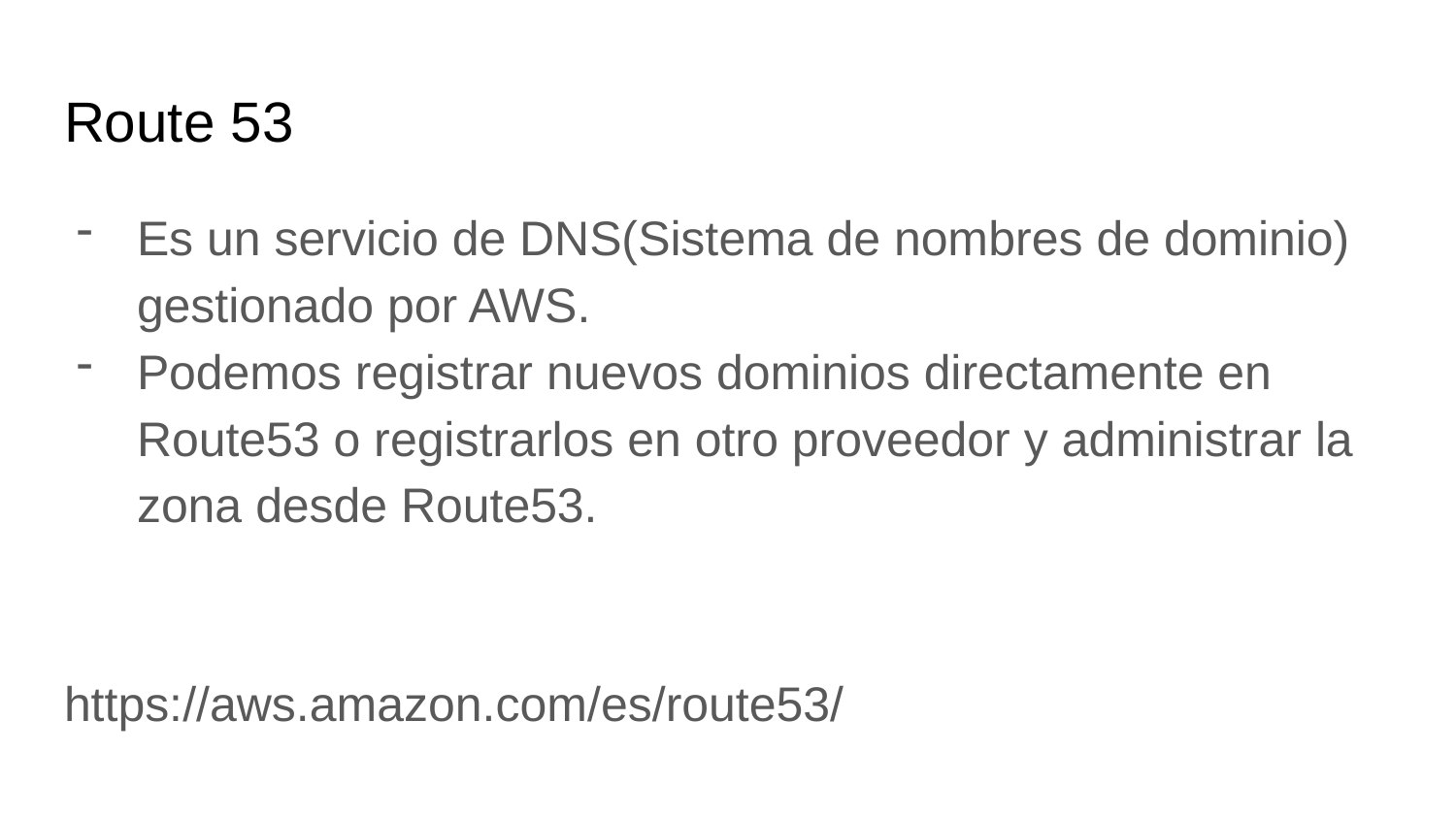

# Route 53
Es un servicio de DNS(Sistema de nombres de dominio) gestionado por AWS.
Podemos registrar nuevos dominios directamente en Route53 o registrarlos en otro proveedor y administrar la zona desde Route53.

https://aws.amazon.com/es/route53/